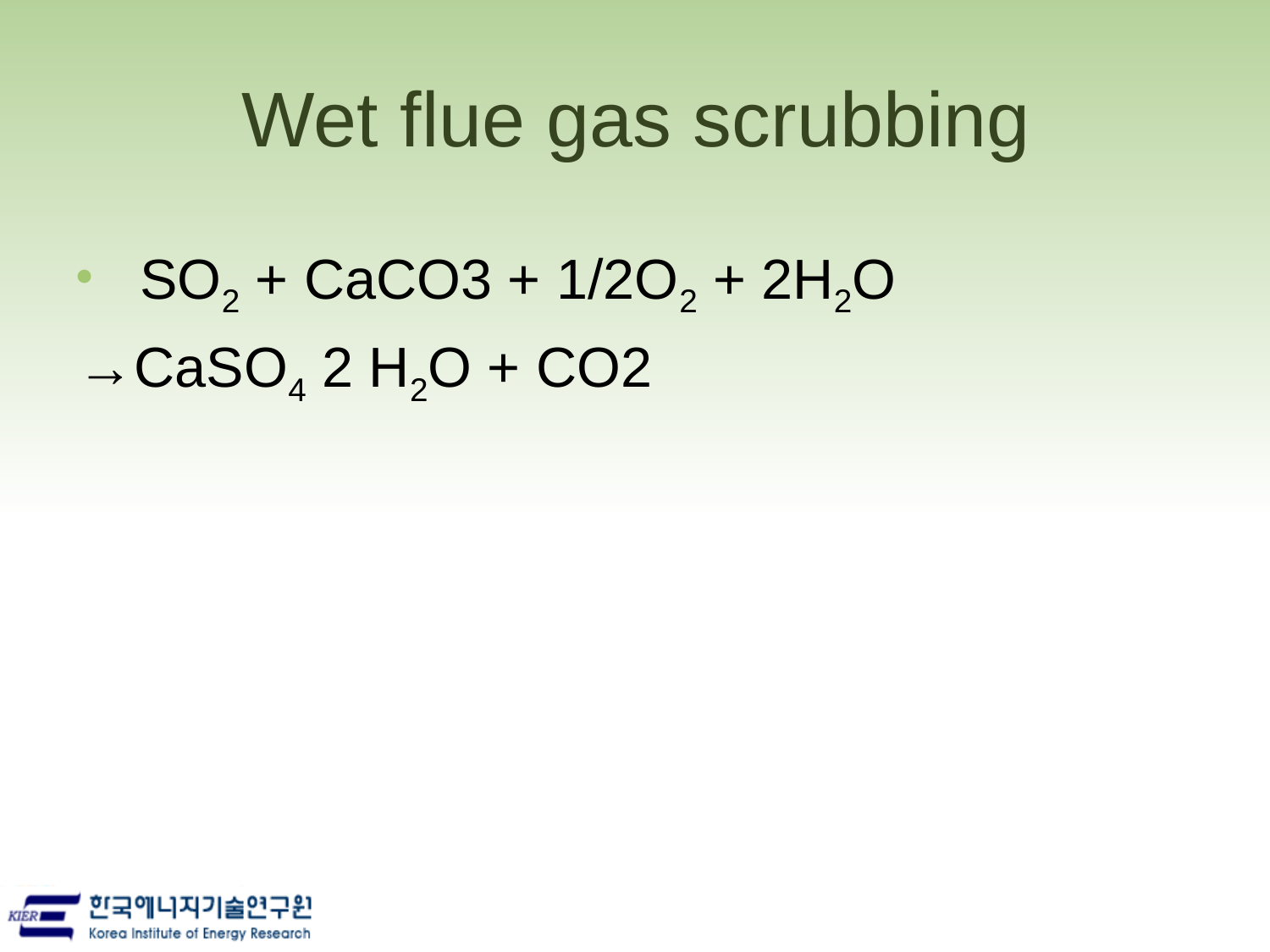

# Wet flue gas scrubbing
SO2 + CaCO3 + 1/2O2 + 2H2O
→CaSO4 2 H2O + CO2